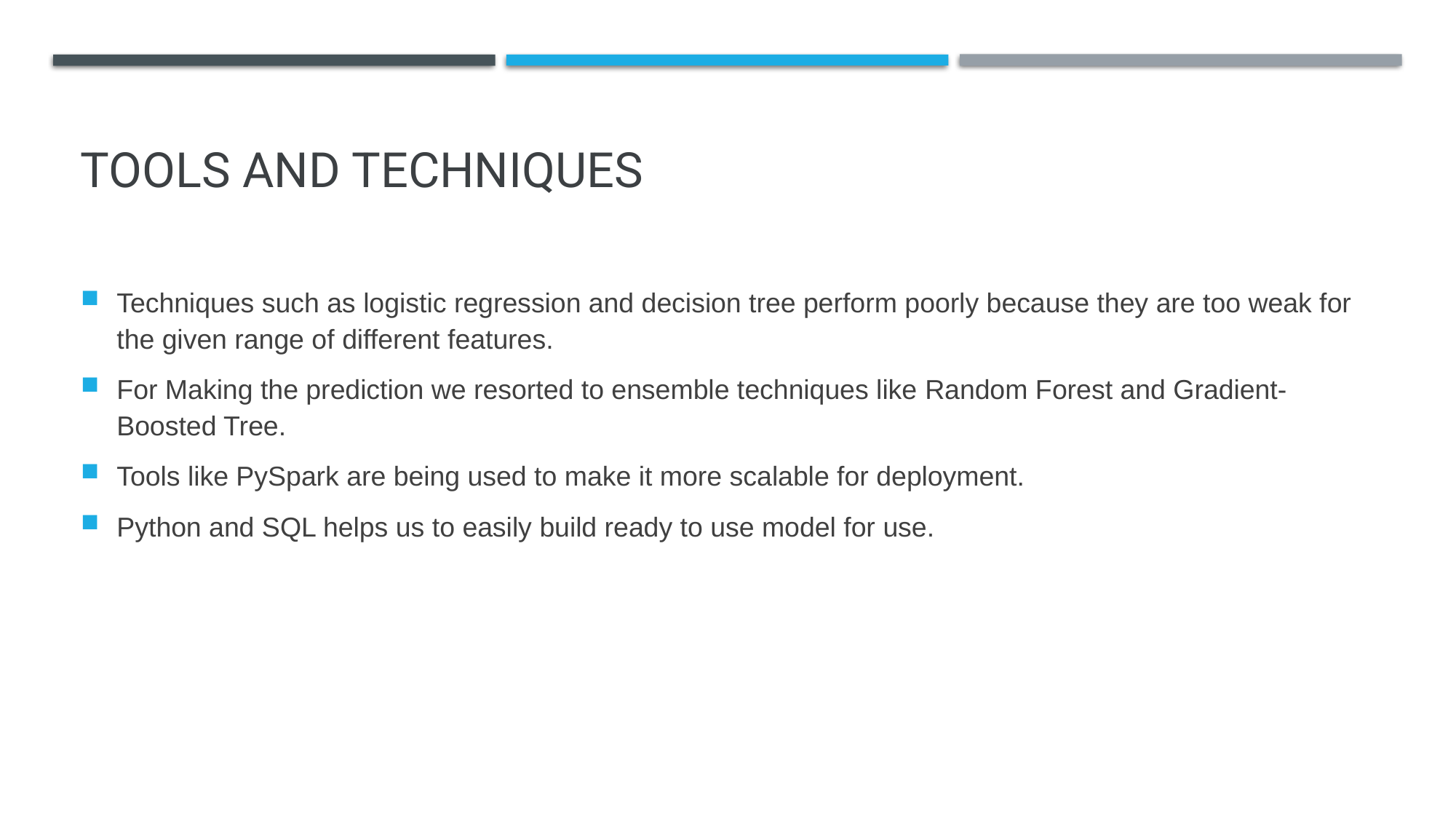

# tools and techniques
Techniques such as logistic regression and decision tree perform poorly because they are too weak for the given range of different features.
For Making the prediction we resorted to ensemble techniques like Random Forest and Gradient-Boosted Tree.
Tools like PySpark are being used to make it more scalable for deployment.
Python and SQL helps us to easily build ready to use model for use.